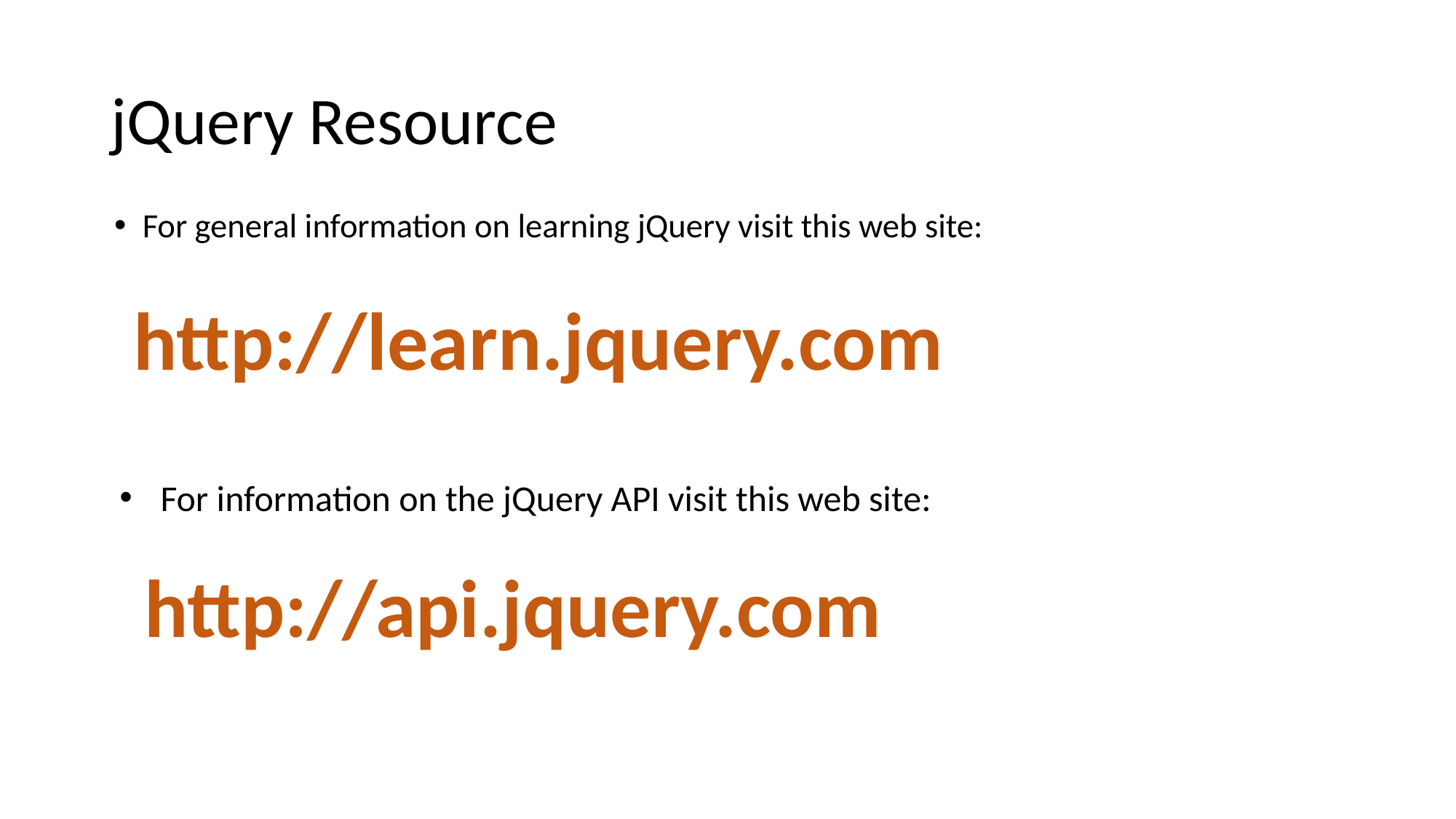

# jQuery Resource
For general information on learning jQuery visit this web site:
http://learn.jquery.com
For information on the jQuery API visit this web site:
http://api.jquery.com